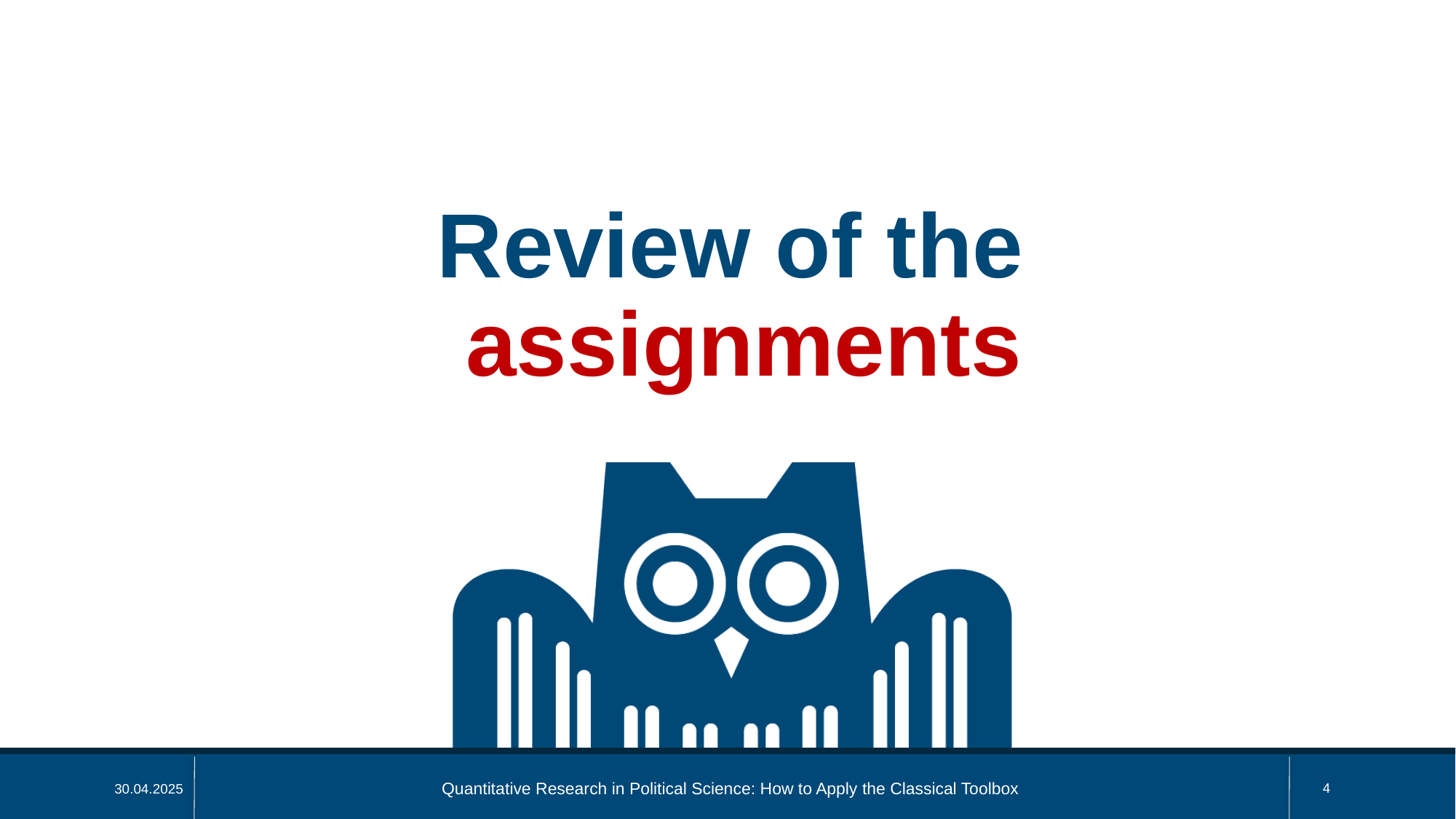

Review of the assignments
Quantitative Research in Political Science: How to Apply the Classical Toolbox
4
30.04.2025